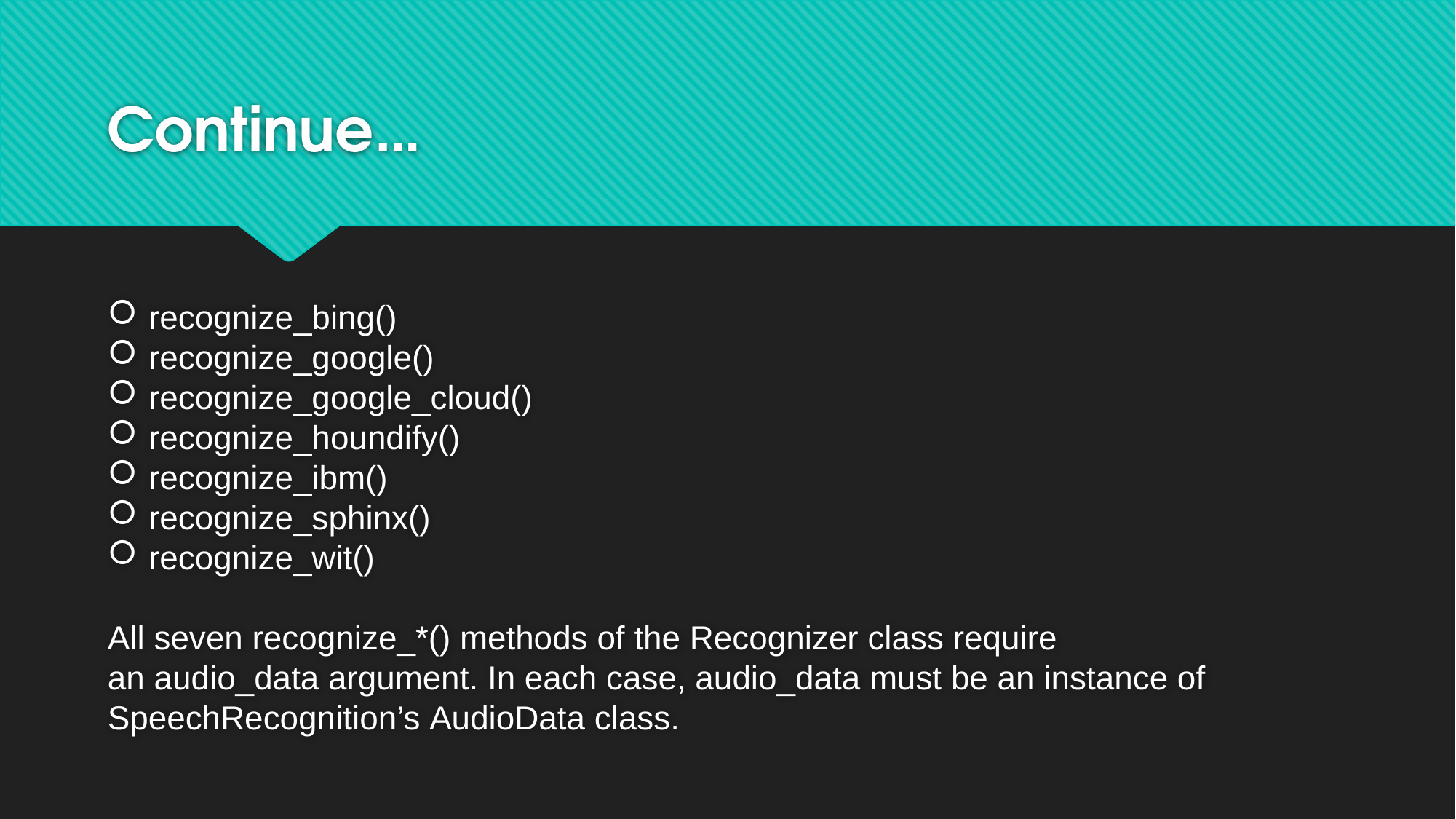

# Continue…

recognize_bing()
recognize_google()
recognize_google_cloud()
recognize_houndify()
recognize_ibm()
recognize_sphinx()
recognize_wit()

All seven recognize_*() methods of the Recognizer class require an audio_data argument. In each case, audio_data must be an instance of SpeechRecognition’s AudioData class.